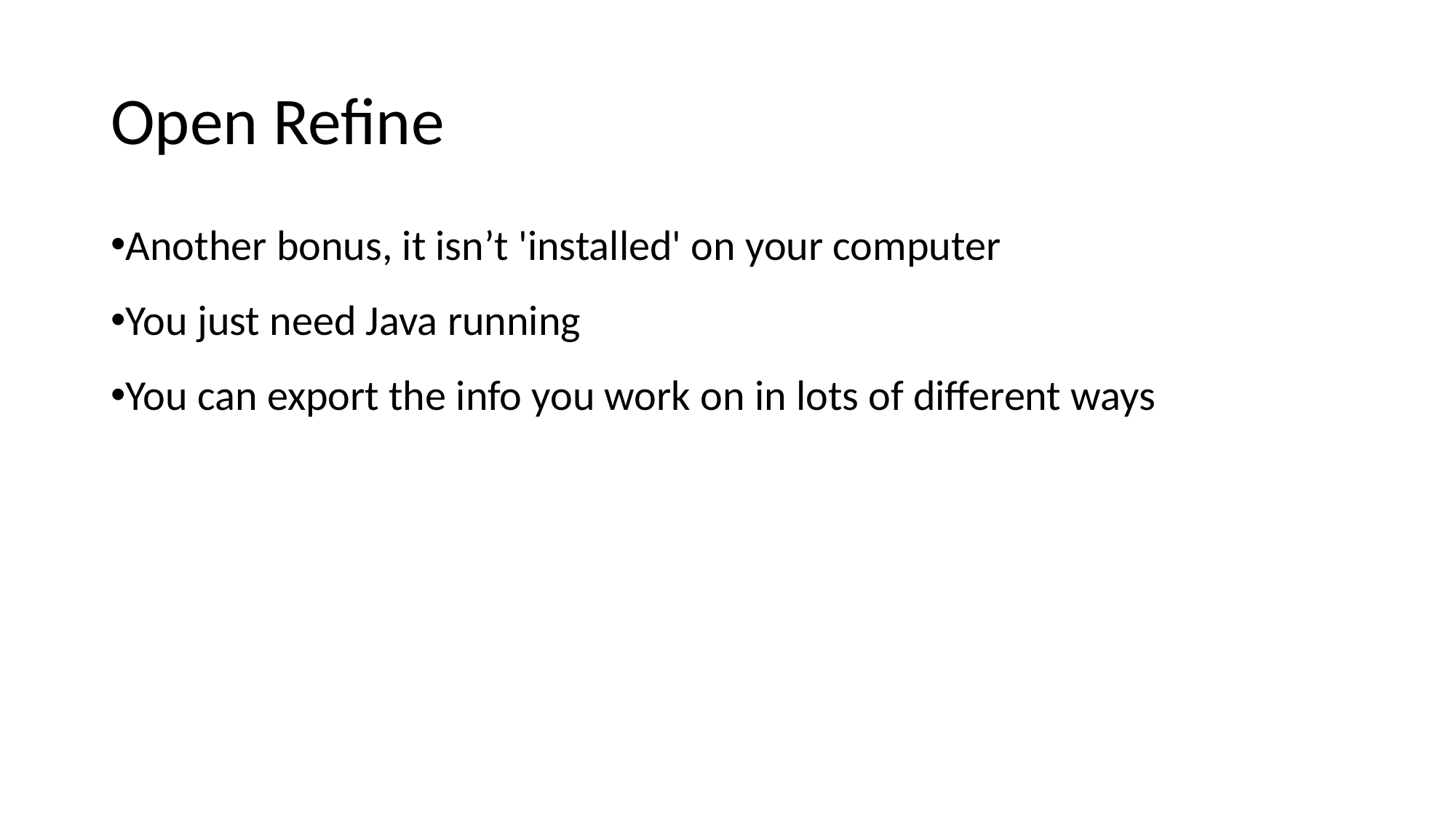

Open Refine
Another bonus, it isn’t 'installed' on your computer

You just need Java running

You can export the info you work on in lots of different ways